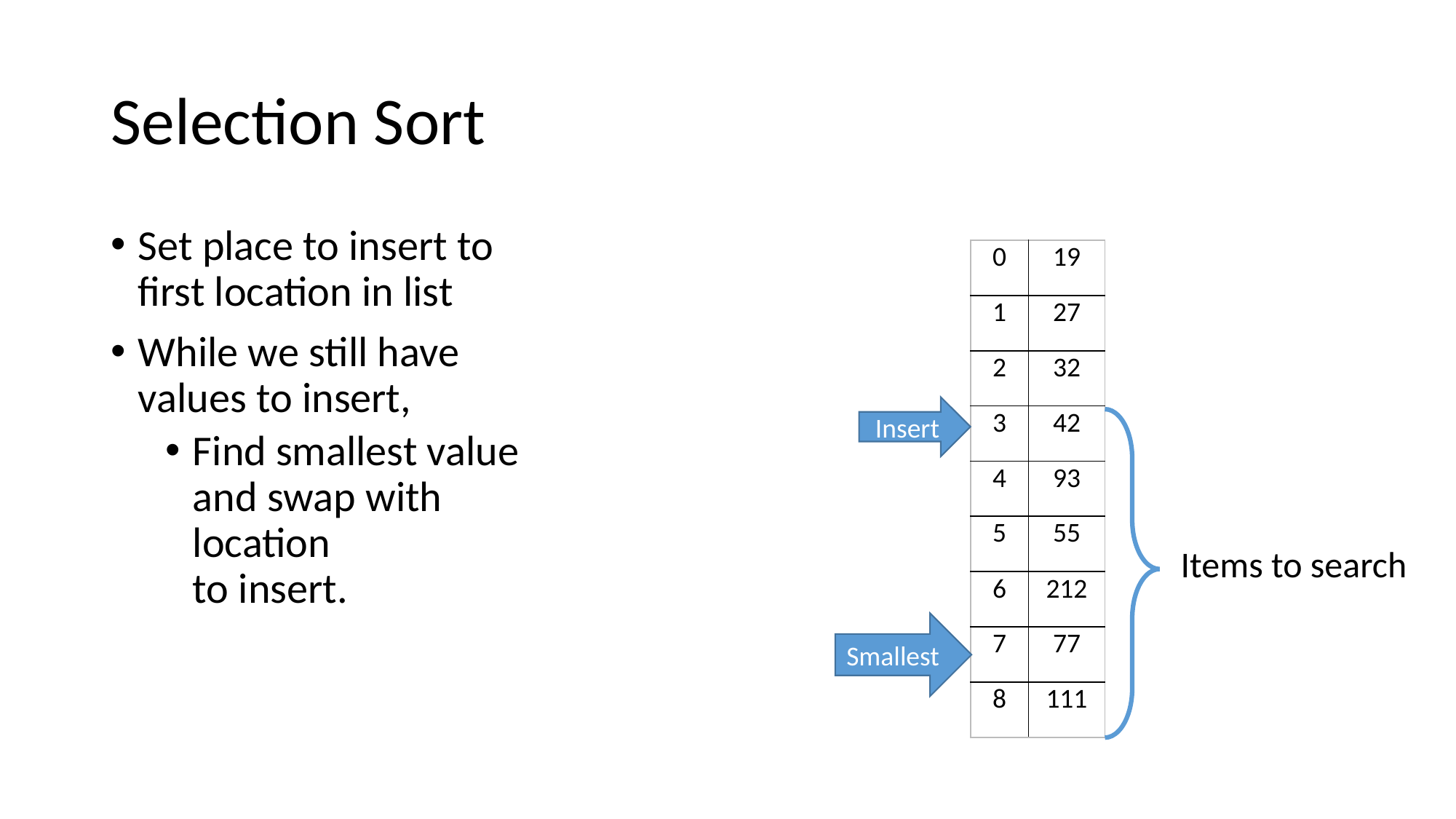

# Selection Sort
Set place to insert to
first location in list
While we still have
values to insert,
Find smallest value
and swap with location
to insert.
| 0 | 19 |
| --- | --- |
| 1 | 27 |
| 2 | 32 |
| 3 | 42 |
| 4 | 93 |
| 5 | 55 |
| 6 | 212 |
| 7 | 77 |
| 8 | 111 |
Insert

Items to search
Smallest